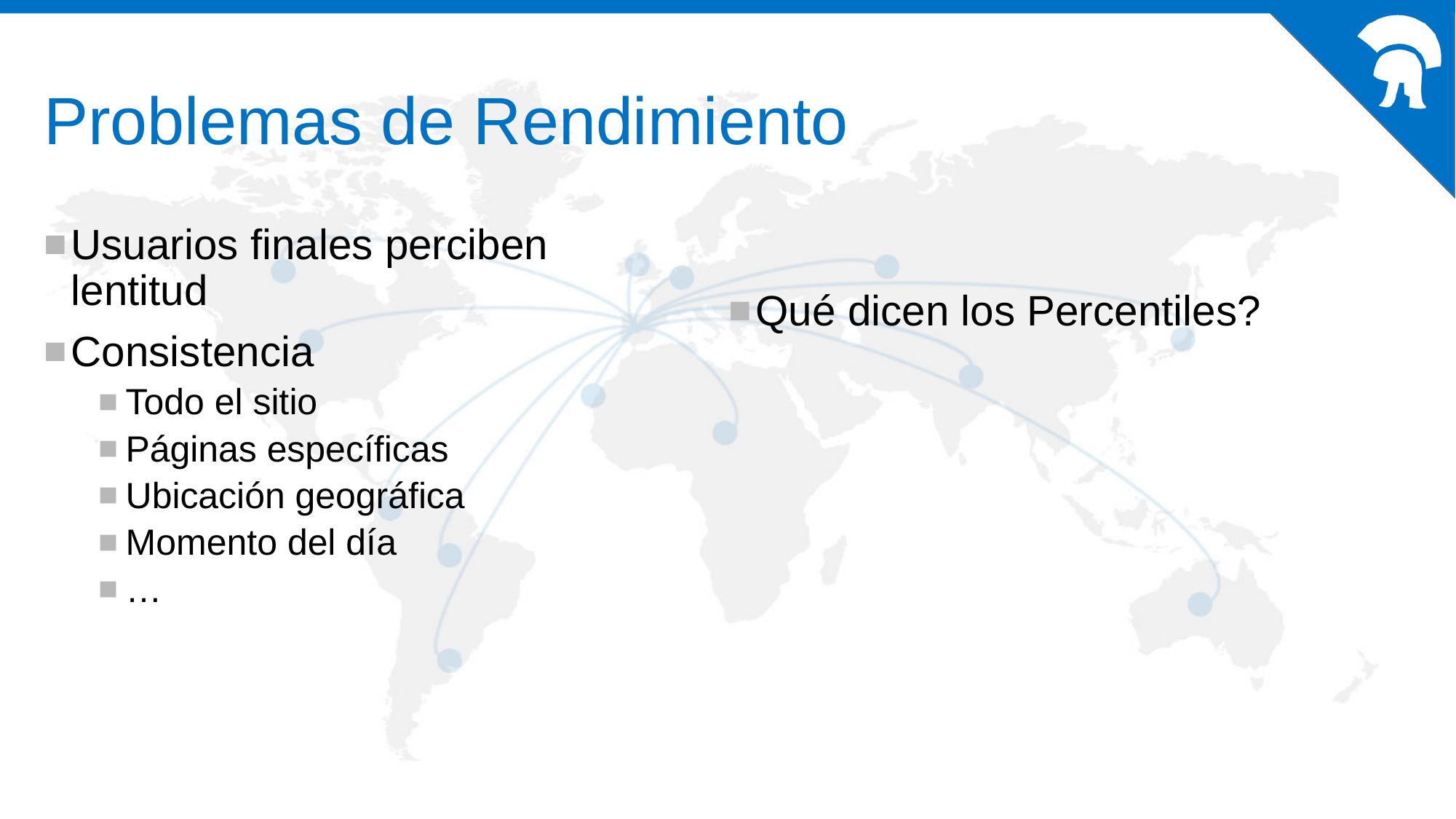

# Problemas de Rendimiento
Usuarios finales perciben lentitud
Consistencia
Todo el sitio
Páginas específicas
Ubicación geográfica
Momento del día
…

Qué dicen los Percentiles?